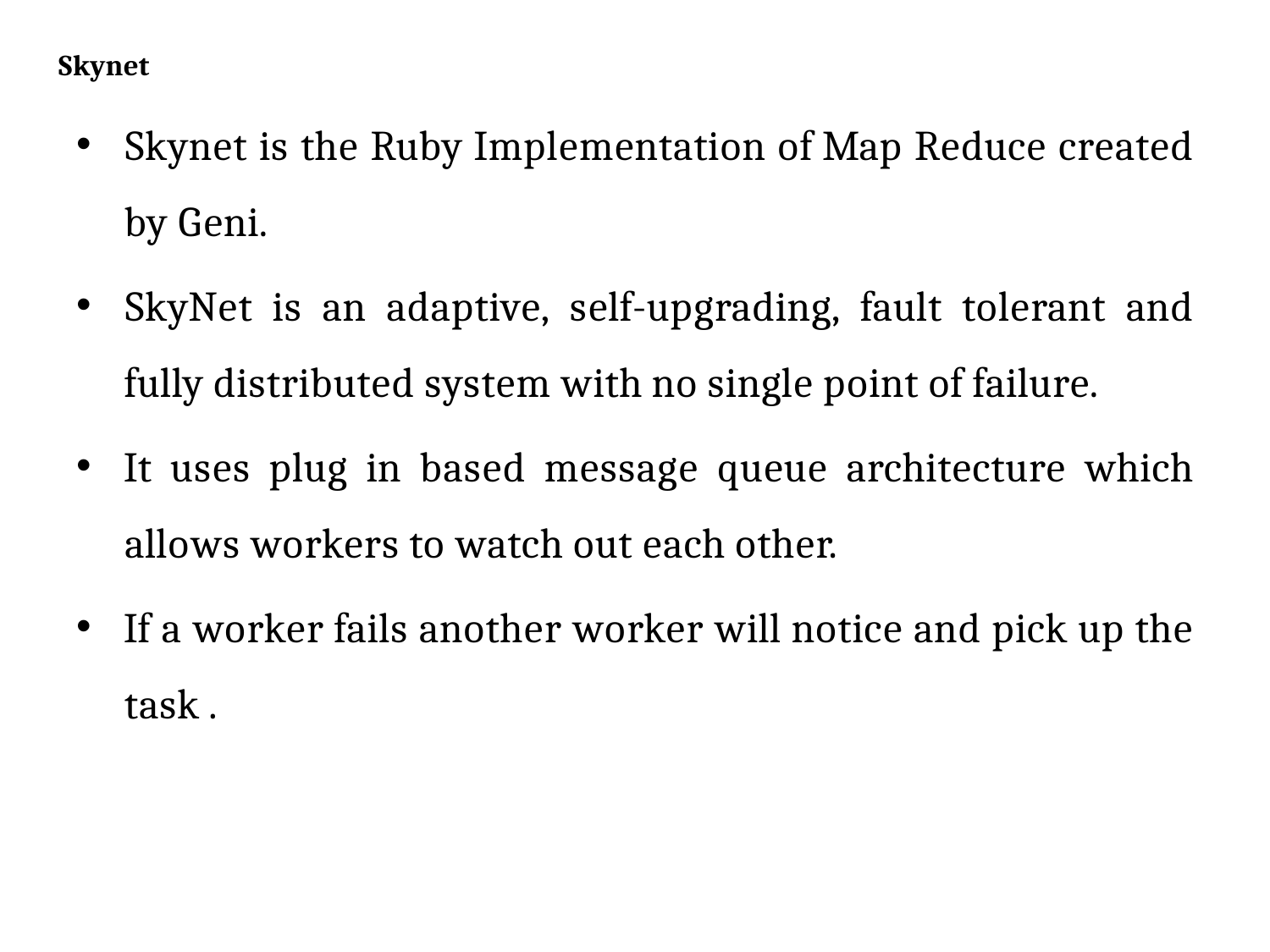

# Skynet
Skynet is the Ruby Implementation of Map Reduce created by Geni.
SkyNet is an adaptive, self-upgrading, fault tolerant and fully distributed system with no single point of failure.
It uses plug in based message queue architecture which allows workers to watch out each other.
If a worker fails another worker will notice and pick up the task .